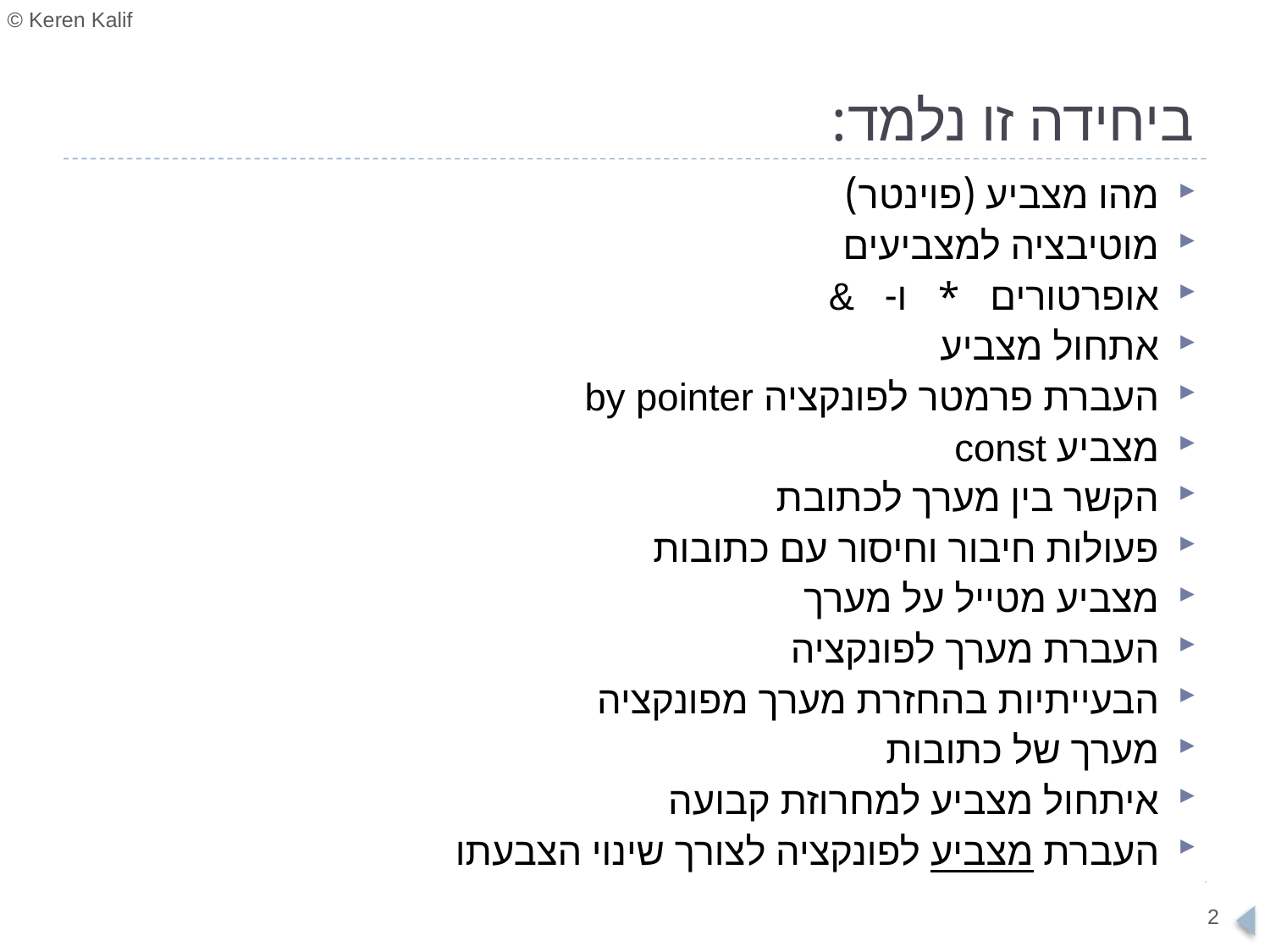

# ביחידה זו נלמד:
מהו מצביע (פוינטר)
מוטיבציה למצביעים
אופרטורים   *   ו-   &
אתחול מצביע
העברת פרמטר לפונקציה by pointer
מצביע const
הקשר בין מערך לכתובת
פעולות חיבור וחיסור עם כתובות
מצביע מטייל על מערך
העברת מערך לפונקציה
הבעייתיות בהחזרת מערך מפונקציה
מערך של כתובות
איתחול מצביע למחרוזת קבועה
העברת מצביע לפונקציה לצורך שינוי הצבעתו